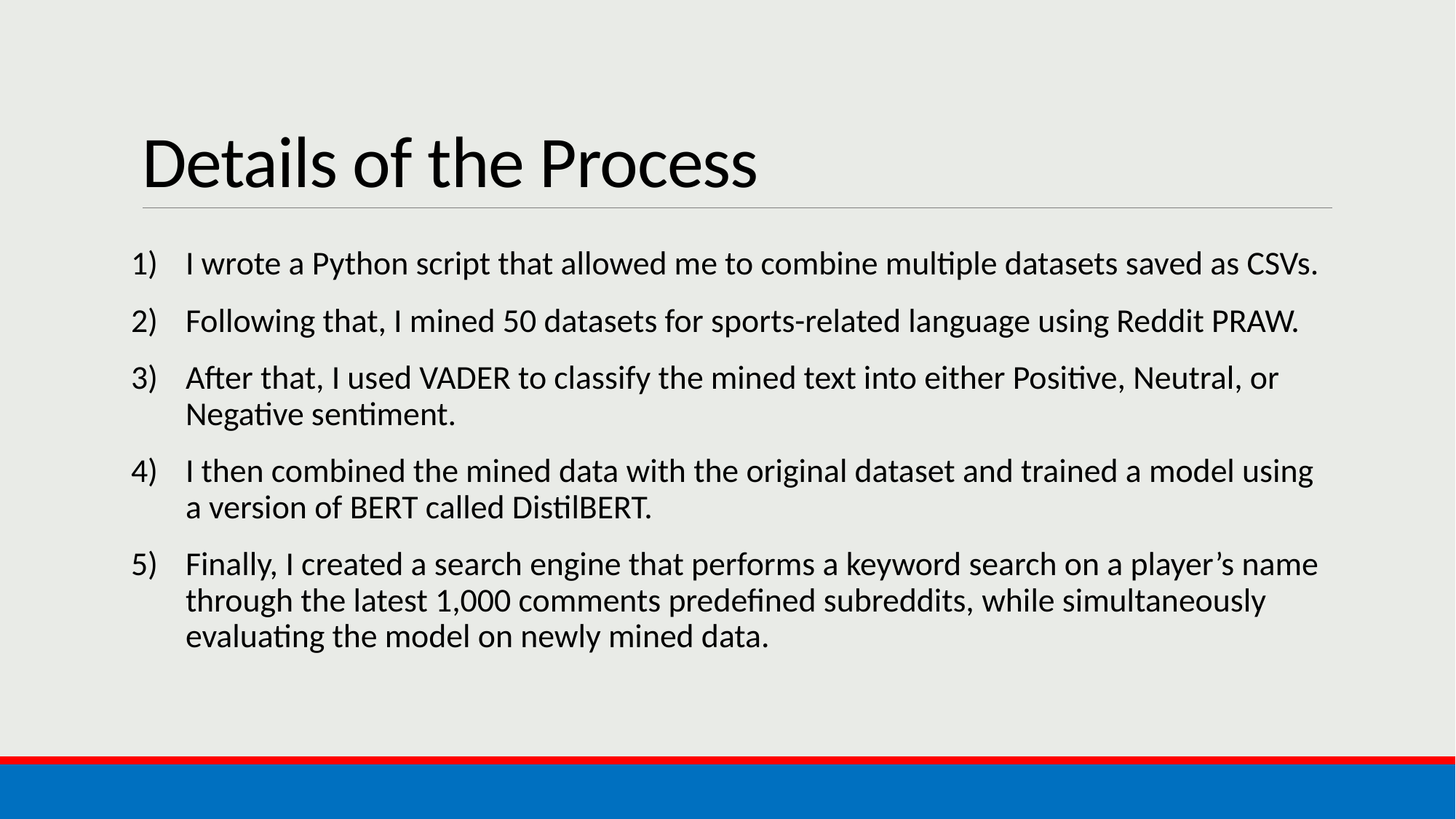

# Details of the Process
I wrote a Python script that allowed me to combine multiple datasets saved as CSVs.
Following that, I mined 50 datasets for sports-related language using Reddit PRAW.
After that, I used VADER to classify the mined text into either Positive, Neutral, or Negative sentiment.
I then combined the mined data with the original dataset and trained a model using a version of BERT called DistilBERT.
Finally, I created a search engine that performs a keyword search on a player’s name through the latest 1,000 comments predefined subreddits, while simultaneously evaluating the model on newly mined data.